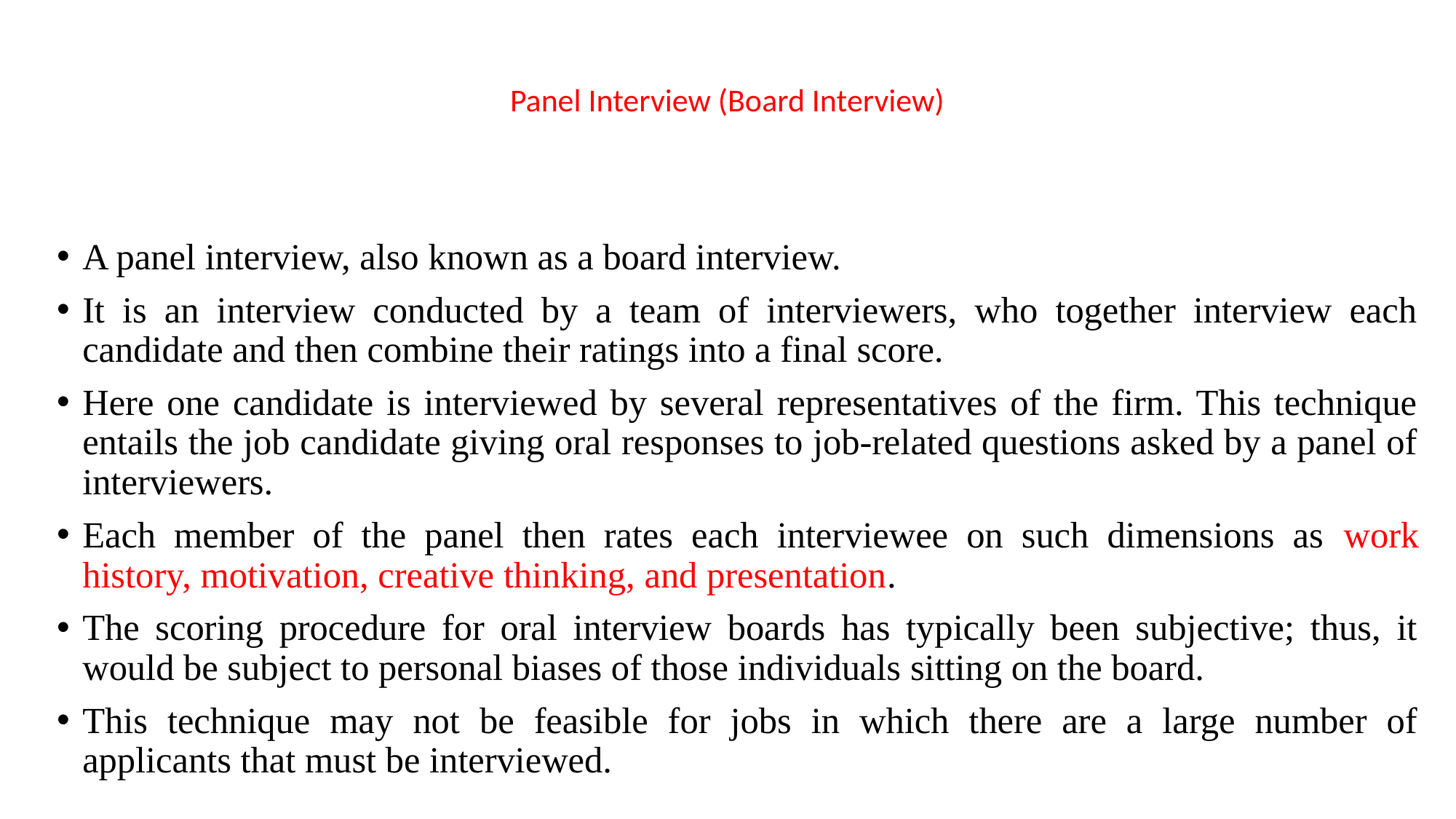

# Panel Interview (Board Interview)
A panel interview, also known as a board interview.
It is an interview conducted by a team of interviewers, who together interview each candidate and then combine their ratings into a final score.
Here one candidate is interviewed by several representatives of the firm. This technique entails the job candidate giving oral responses to job-related questions asked by a panel of interviewers.
Each member of the panel then rates each interviewee on such dimensions as work history, motivation, creative thinking, and presentation.
The scoring procedure for oral interview boards has typically been subjective; thus, it would be subject to personal biases of those individuals sitting on the board.
This technique may not be feasible for jobs in which there are a large number of applicants that must be interviewed.